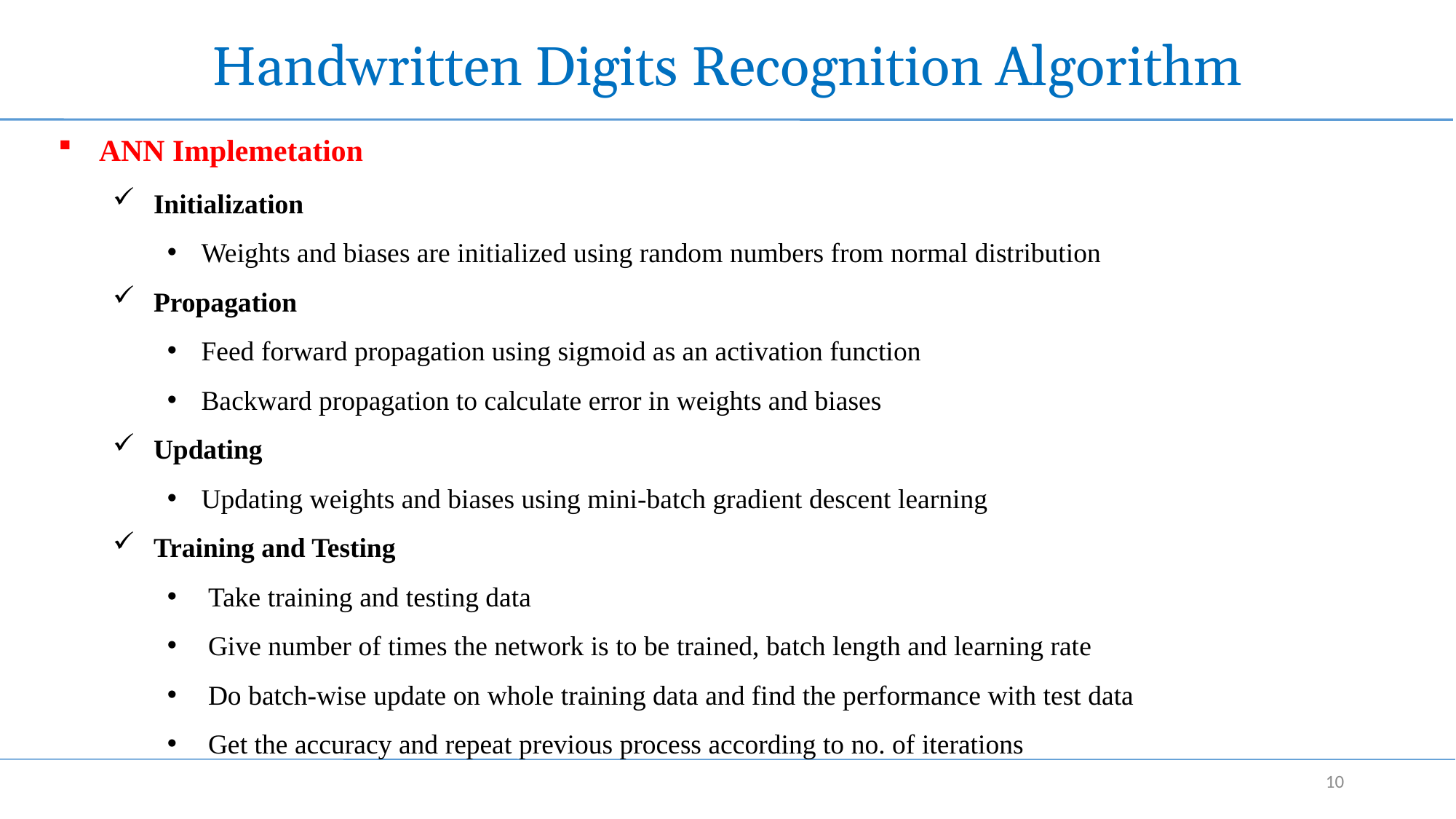

Handwritten Digits Recognition Algorithm
ANN Implemetation

Initialization
Weights and biases are initialized using random numbers from normal distribution
Propagation
Feed forward propagation using sigmoid as an activation function
Backward propagation to calculate error in weights and biases
Updating
Updating weights and biases using mini-batch gradient descent learning
Training and Testing
Take training and testing data
Give number of times the network is to be trained, batch length and learning rate
Do batch-wise update on whole training data and find the performance with test data
Get the accuracy and repeat previous process according to no. of iterations

10